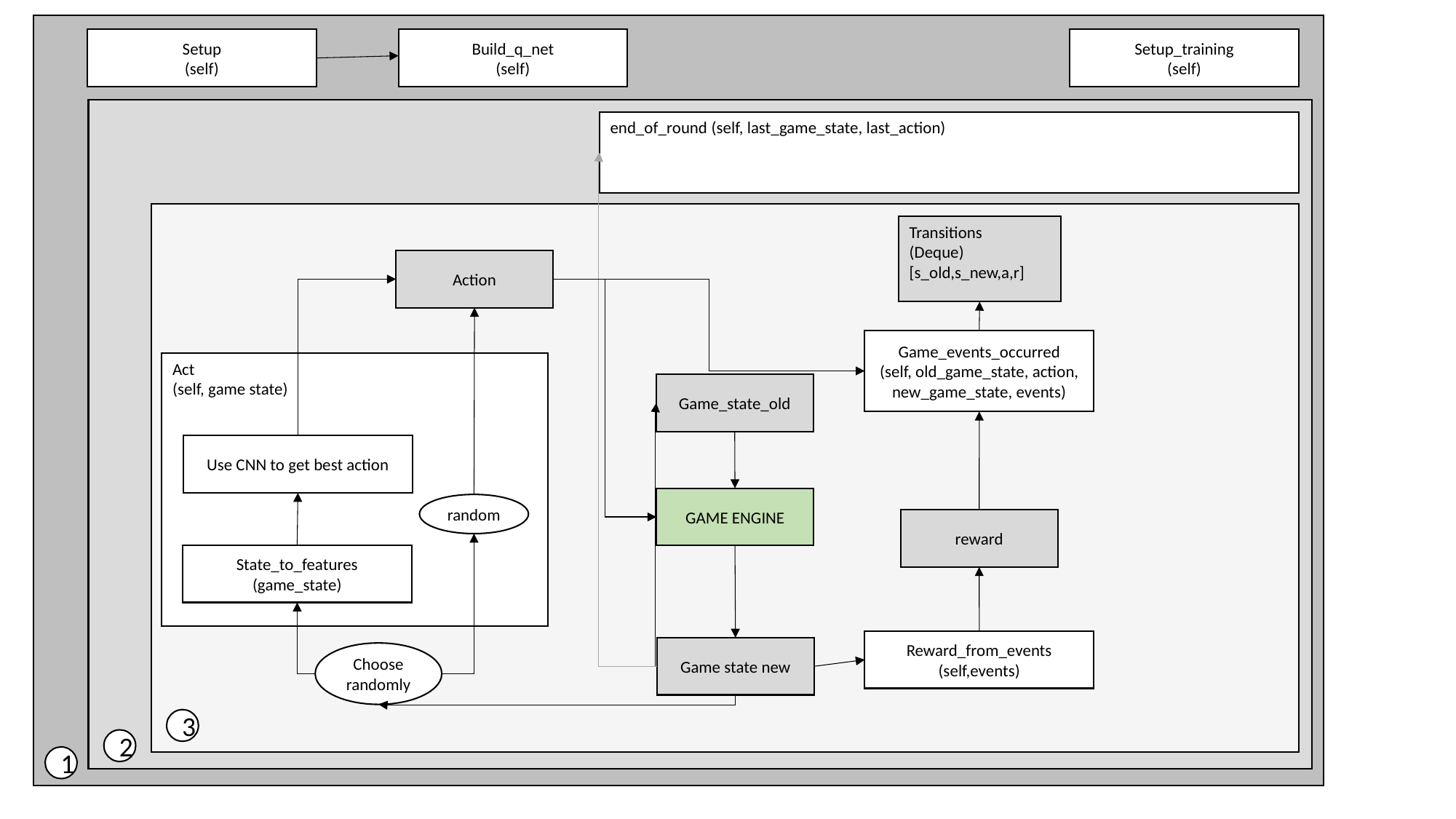

Setup
(self)
Build_q_net
(self)
Setup_training
(self)

end_of_round (self, last_game_state, last_action)

Transitions
(Deque)
[s_old,s_new,a,r]

Action
Game_events_occurred
(self, old_game_state, action, new_game_state, events)
Act
(self, game state)
Game_state_old
Use CNN to get best action
GAME ENGINE
random
reward
State_to_features (game_state)
Reward_from_events
(self,events)
Game state new
Choose randomly
3
2
1